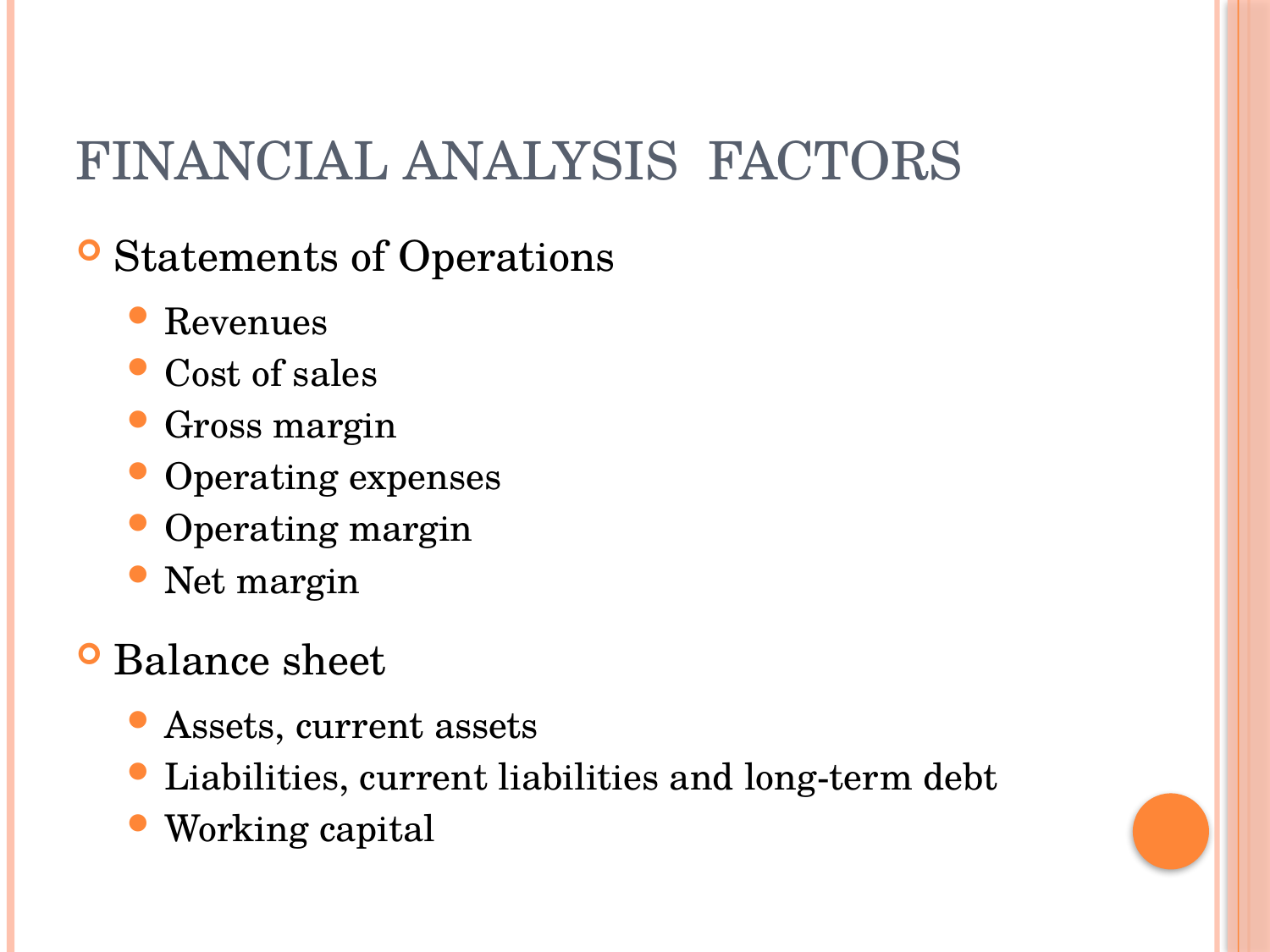

# Financial Analysis  Factors
Statements of Operations
Revenues
Cost of sales
Gross margin
Operating expenses
Operating margin
Net margin
Balance sheet
Assets, current assets
Liabilities, current liabilities and long-term debt
Working capital